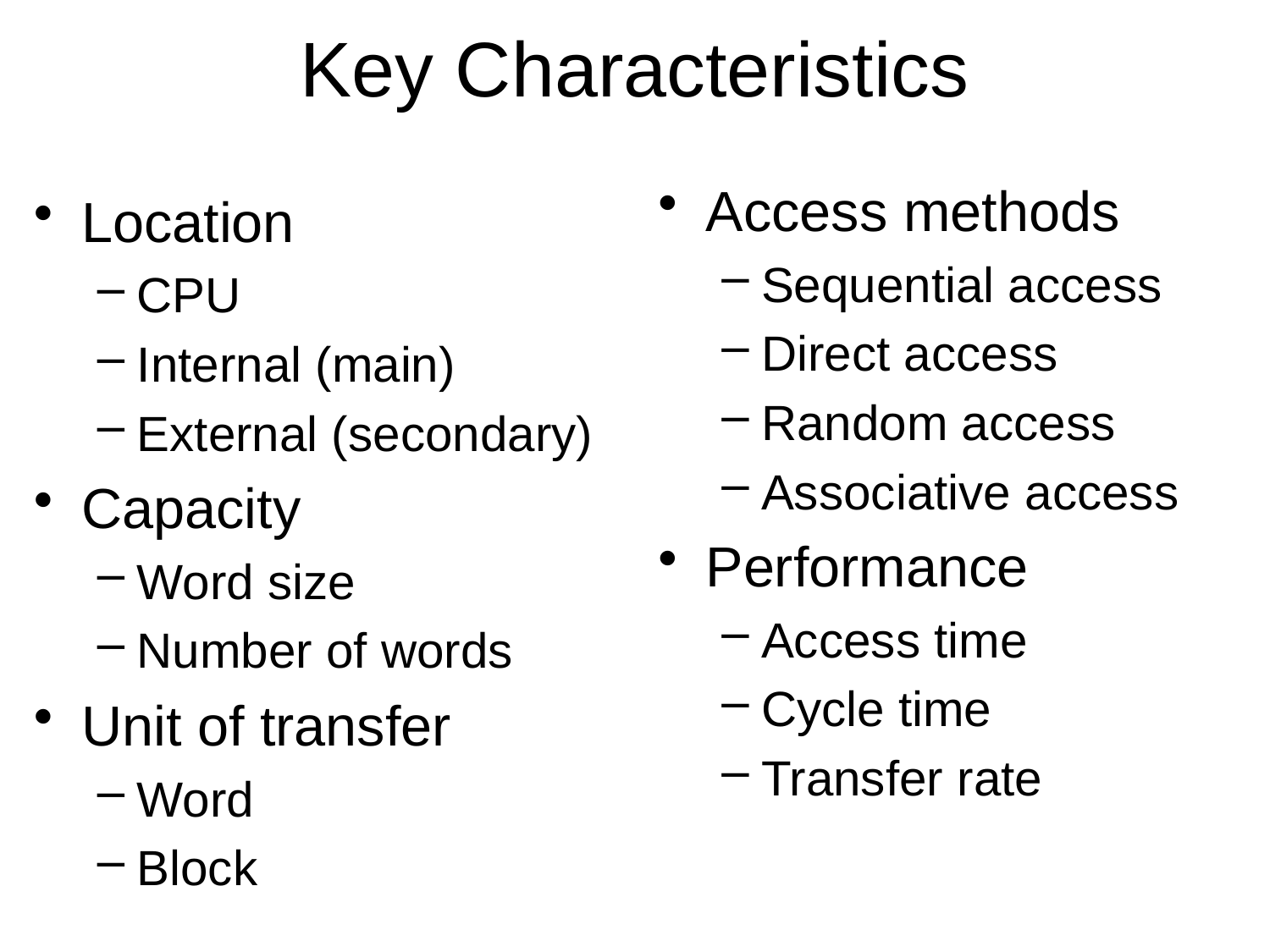

# Key Characteristics
Access methods
Sequential access
Direct access
Random access
Associative access
Performance
Access time
Cycle time
Transfer rate
Location
CPU
Internal (main)
External (secondary)
Capacity
Word size
Number of words
Unit of transfer
Word
Block